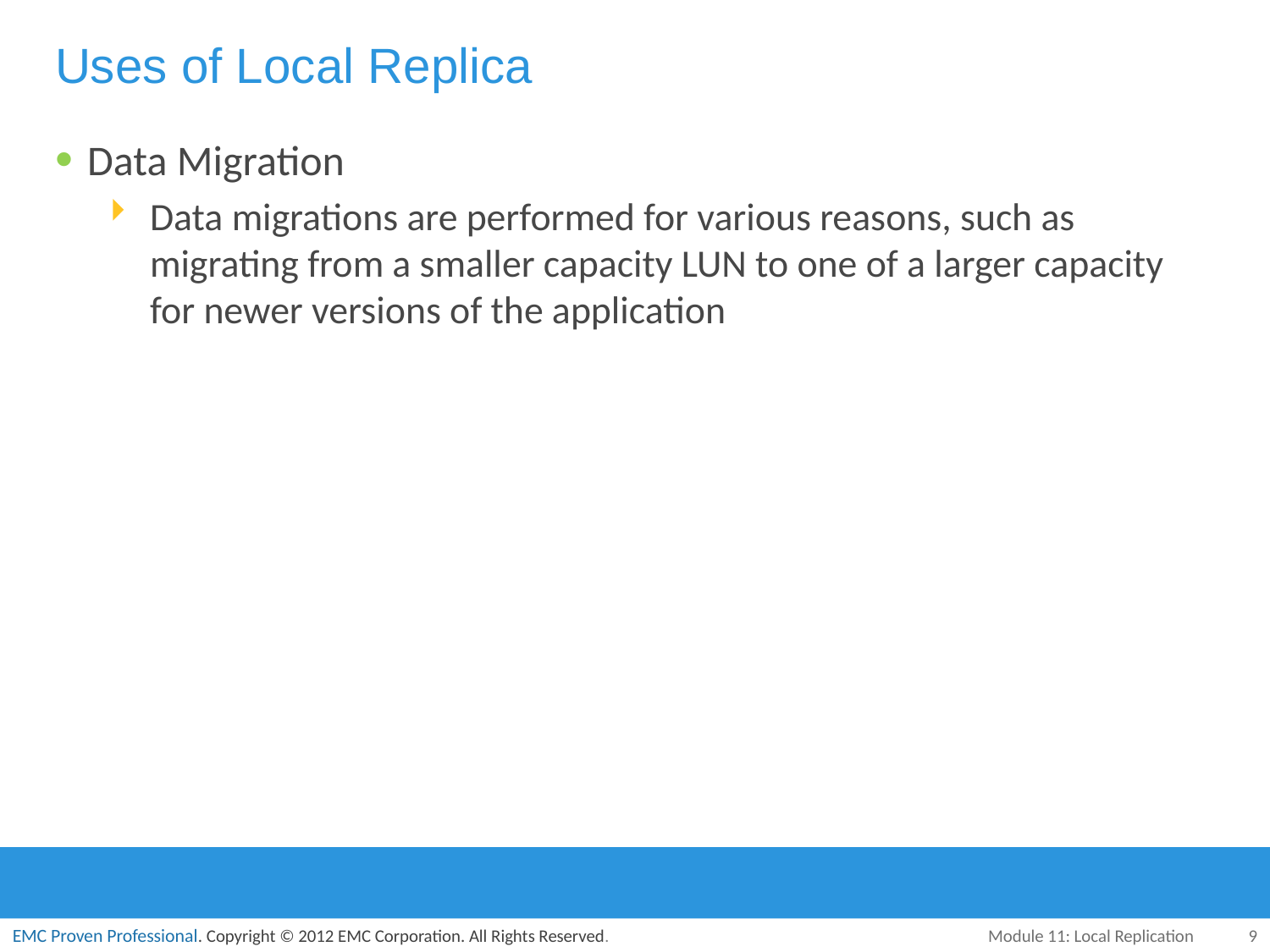

# Uses of Local Replica
Data Migration
Data migrations are performed for various reasons, such as migrating from a smaller capacity LUN to one of a larger capacity for newer versions of the application

Module 11: Local Replication
9